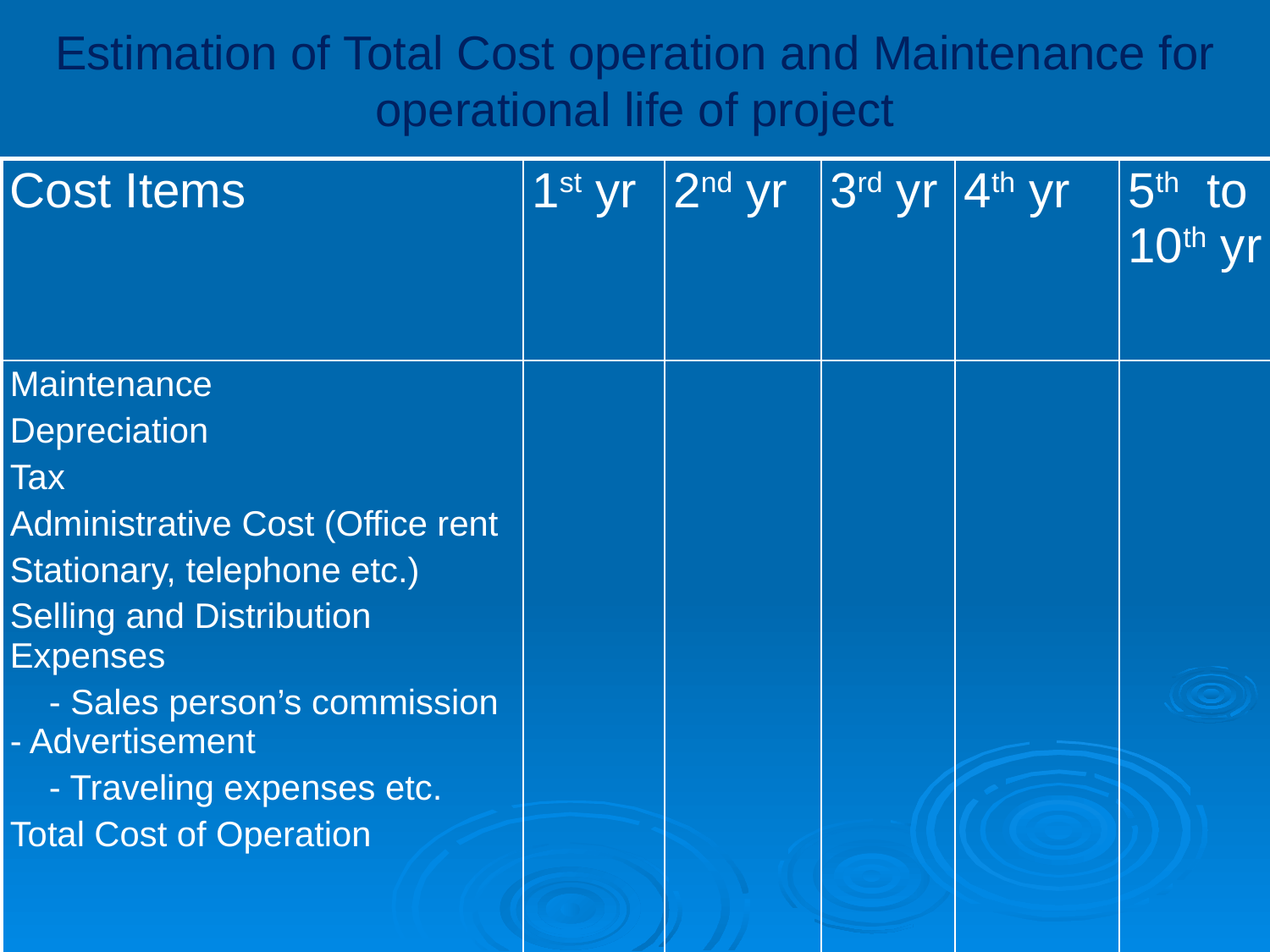

# Estimation of Total Cost operation and Maintenance for operational life of project
| Cost Items | 1st yr | 2nd yr | 3rd yr | 4th yr | 5th to 10th yr |
| --- | --- | --- | --- | --- | --- |
| Maintenance Depreciation Tax Administrative Cost (Office rent Stationary, telephone etc.) Selling and Distribution Expenses - Sales person’s commission - Advertisement - Traveling expenses etc. Total Cost of Operation |  |  |  |  |  |